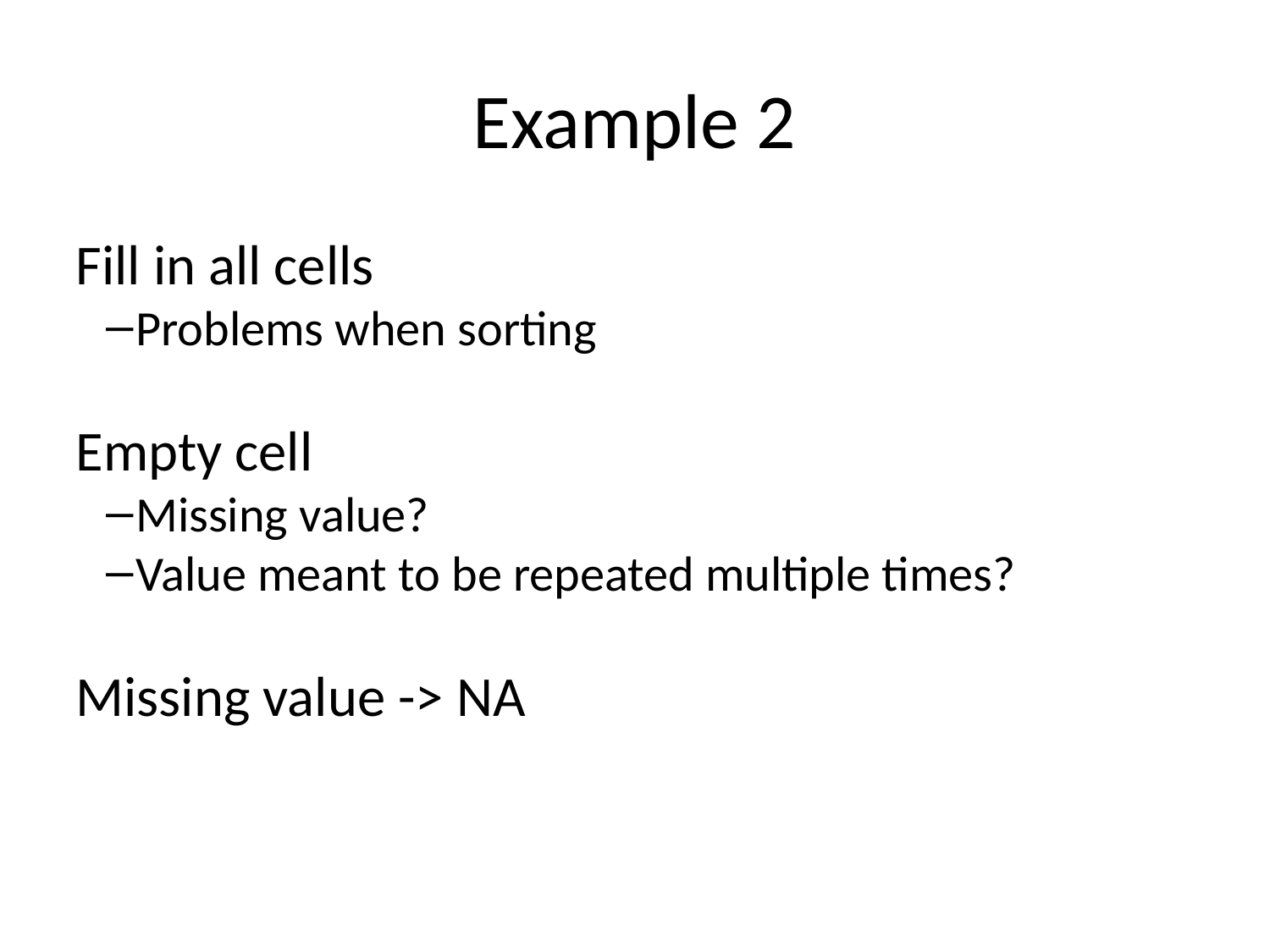

Example 2
Fill in all cells
Problems when sorting

Empty cell
Missing value?
Value meant to be repeated multiple times?

Missing value -> NA